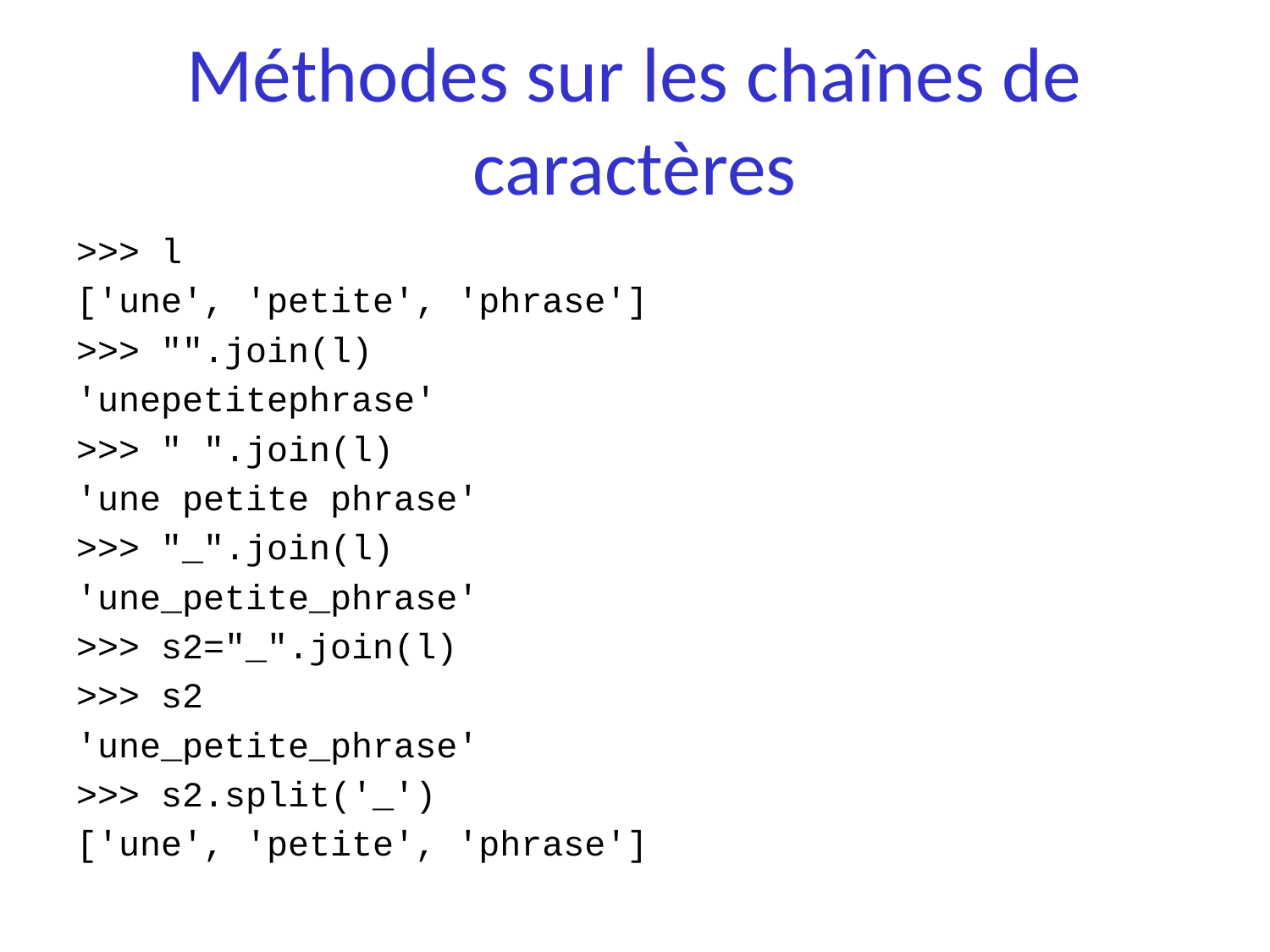

# Méthodes sur les chaînes de caractères
>>> l
['une', 'petite', 'phrase']
>>> "".join(l)
'unepetitephrase'
>>> " ".join(l)
'une petite phrase'
>>> "_".join(l)
'une_petite_phrase'
>>> s2="_".join(l)
>>> s2
'une_petite_phrase'
>>> s2.split('_')
['une', 'petite', 'phrase']